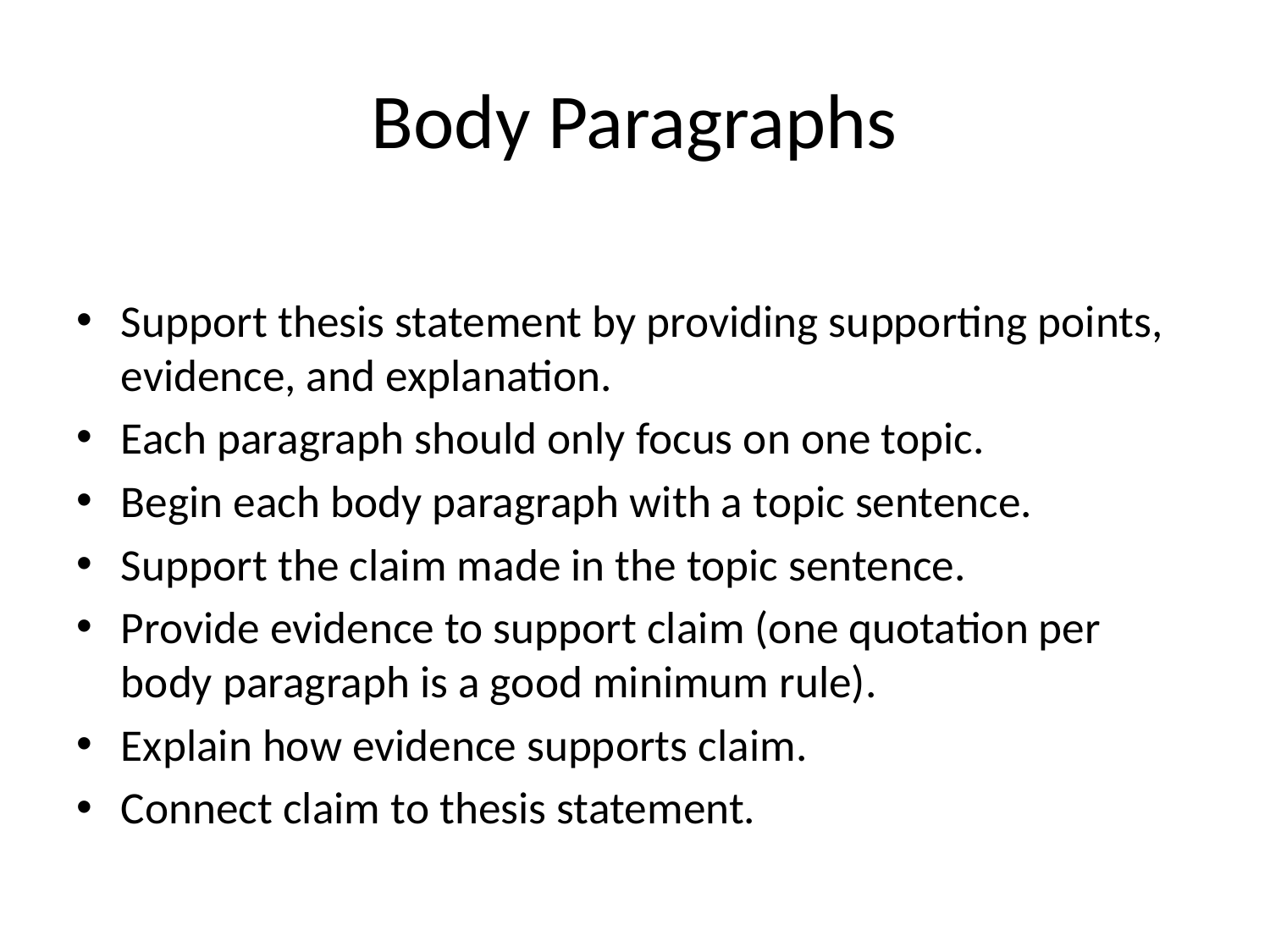

# Body Paragraphs

Support thesis statement by providing supporting points, evidence, and explanation.
Each paragraph should only focus on one topic.
Begin each body paragraph with a topic sentence.
Support the claim made in the topic sentence.
Provide evidence to support claim (one quotation per body paragraph is a good minimum rule).
Explain how evidence supports claim.
Connect claim to thesis statement.